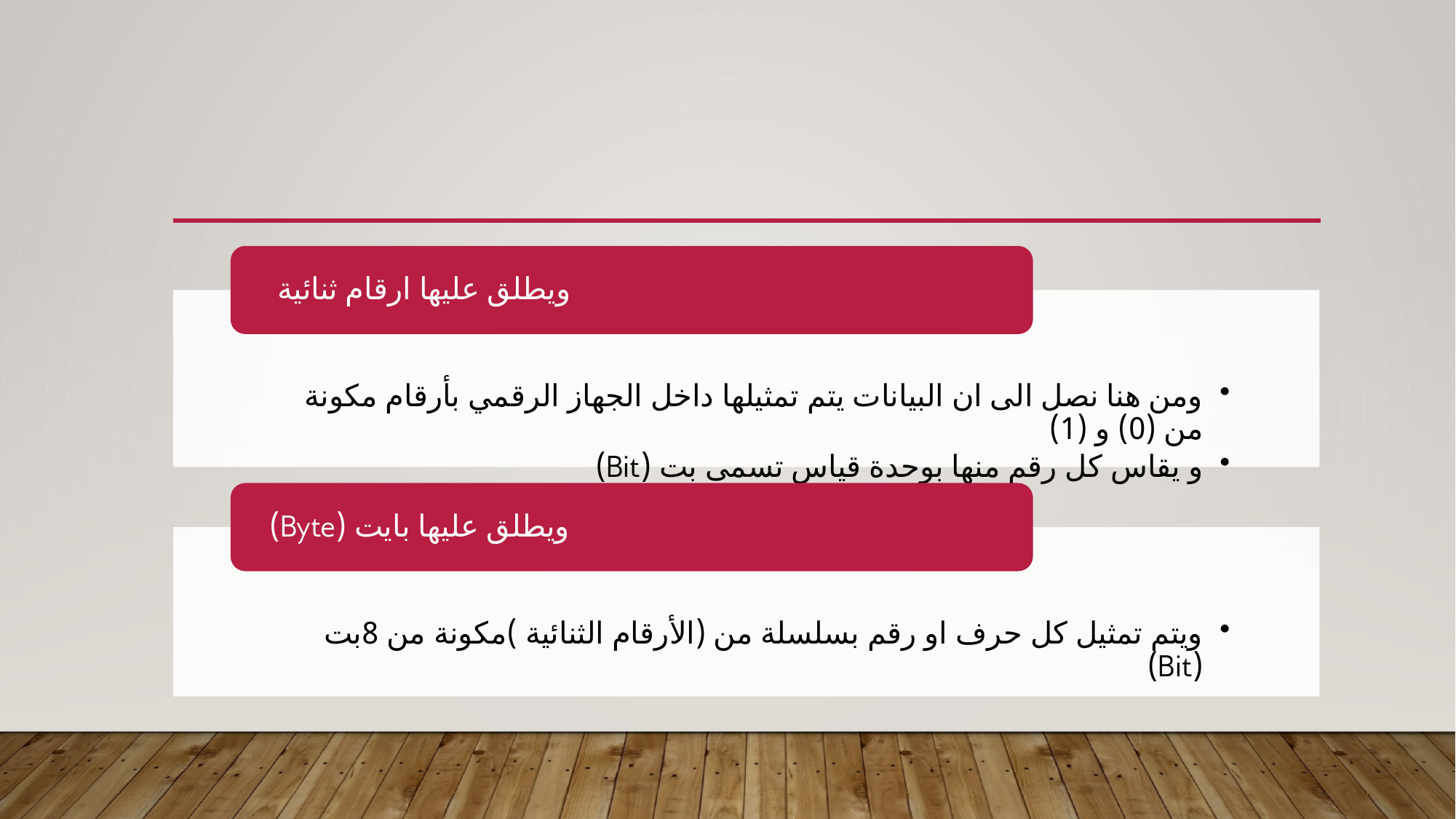

#

ومن هنا نصل الى ان البيانات يتم تمثيلها داخل الجهاز الرقمي بأرقام مكونة من (0) و (1)
و يقاس كل رقم منها بوحدة قياس تسمى بت (Bit)
ويطلق عليها ارقام ثنائية

ويتم تمثيل كل حرف او رقم بسلسلة من (الأرقام الثنائية )مكونة من 8بت (Bit)
ويطلق عليها بايت (Byte)